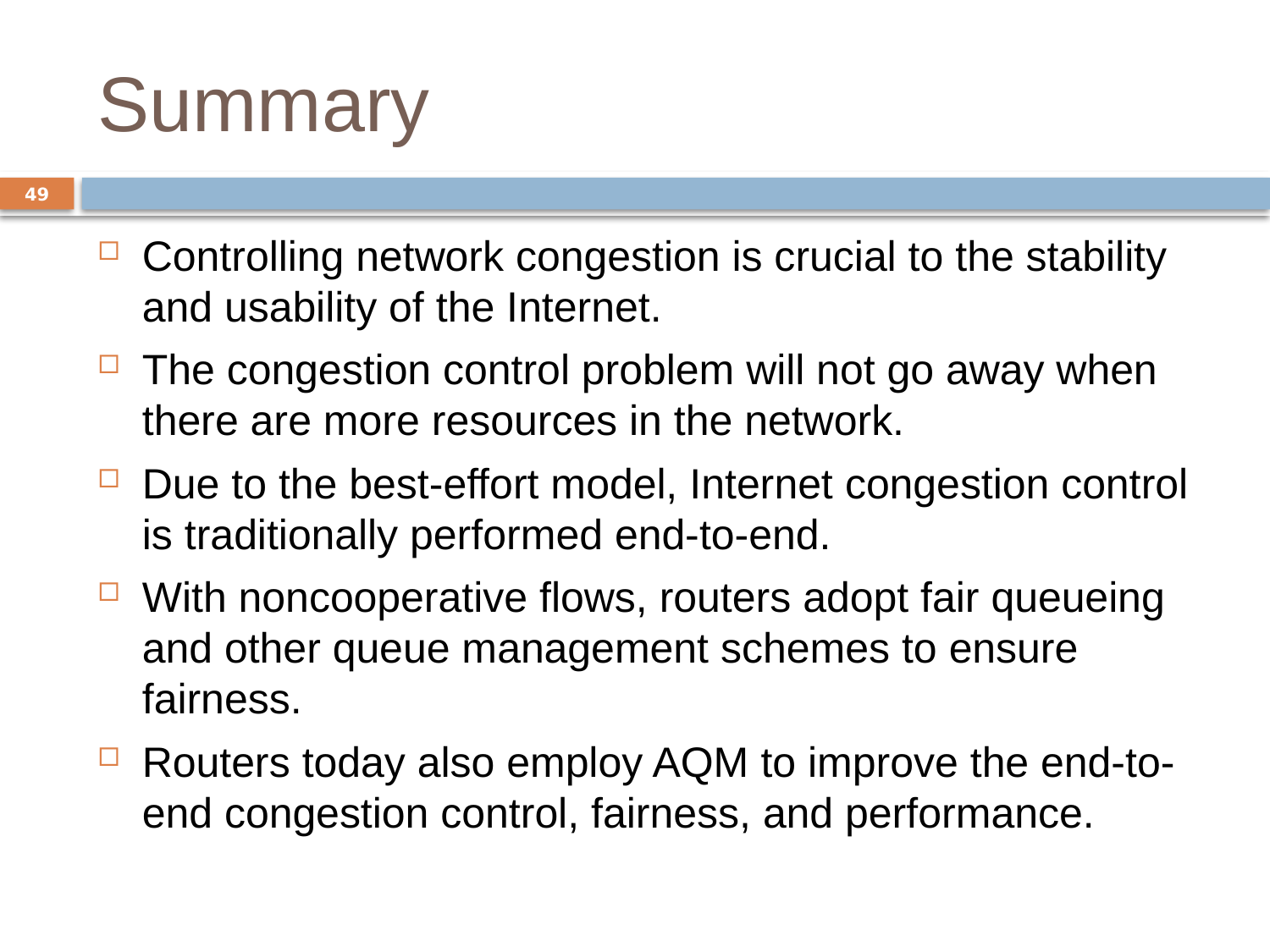

# Summary
49
Controlling network congestion is crucial to the stability and usability of the Internet.
The congestion control problem will not go away when there are more resources in the network.
Due to the best-effort model, Internet congestion control is traditionally performed end-to-end.
With noncooperative flows, routers adopt fair queueing and other queue management schemes to ensure fairness.
Routers today also employ AQM to improve the end-to-end congestion control, fairness, and performance.